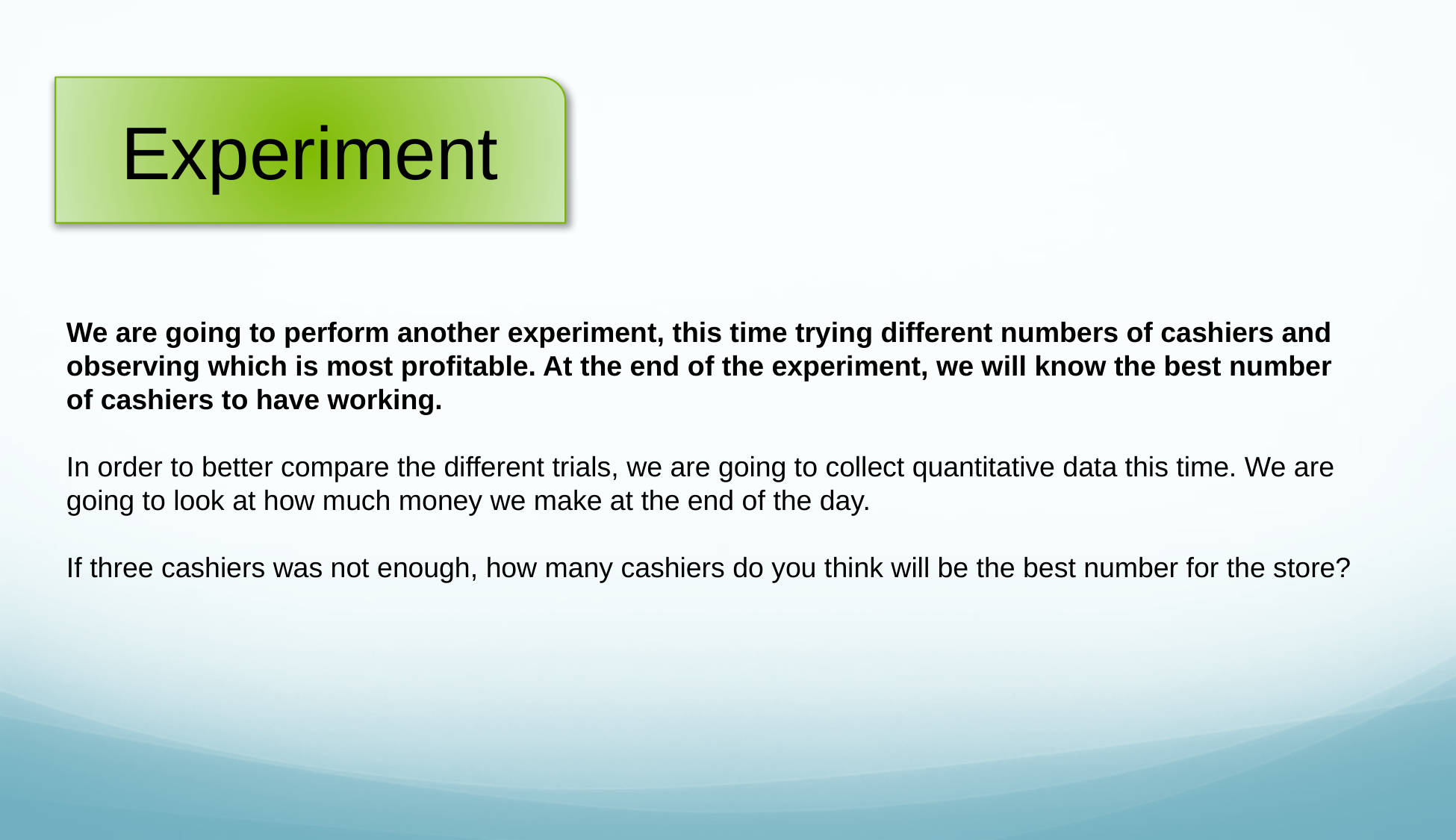

Experiment
We are going to perform another experiment, this time trying different numbers of cashiers and observing which is most profitable. At the end of the experiment, we will know the best number of cashiers to have working.

In order to better compare the different trials, we are going to collect quantitative data this time. We are going to look at how much money we make at the end of the day.

If three cashiers was not enough, how many cashiers do you think will be the best number for the store?